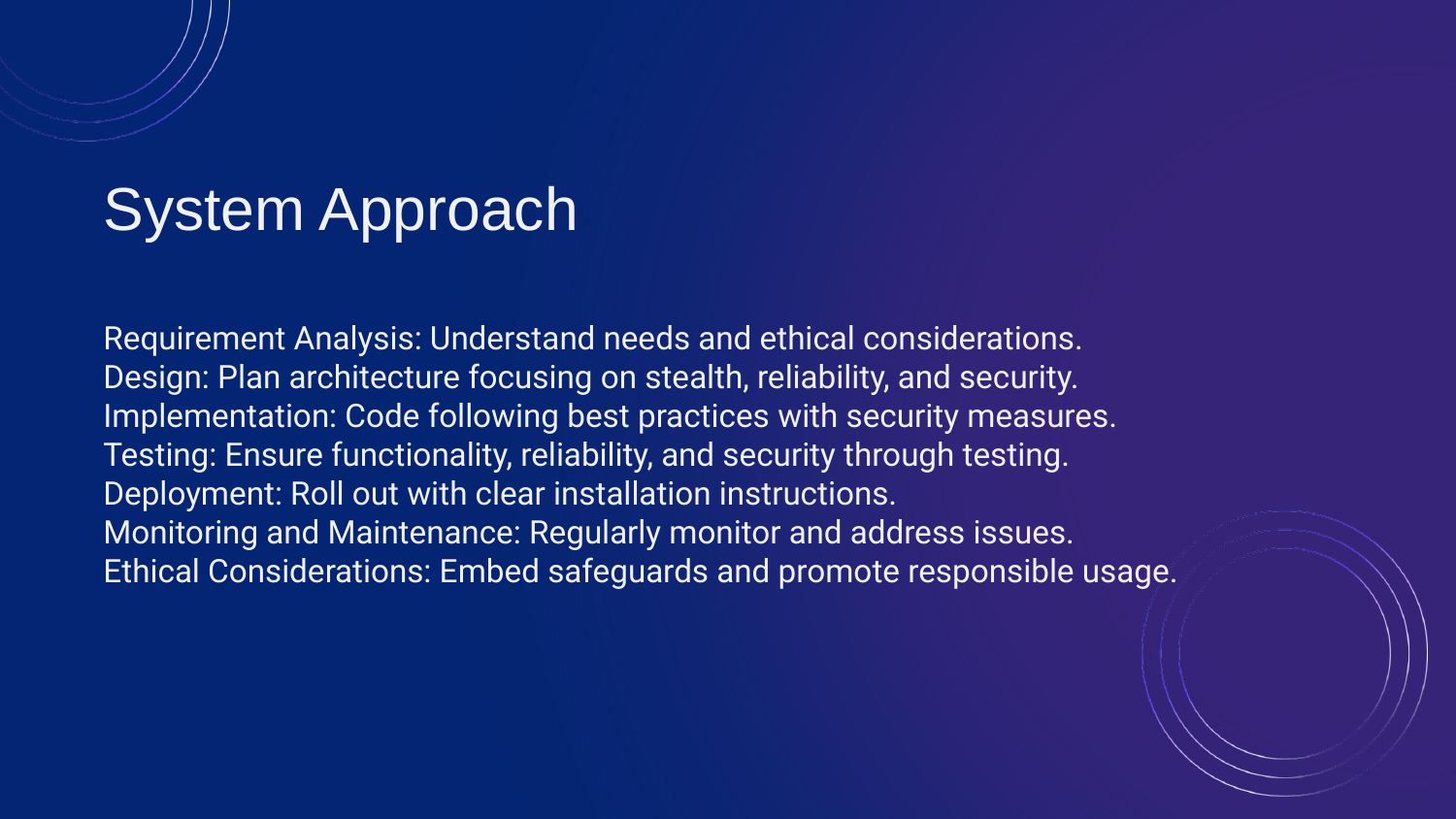

# System Approach
Requirement Analysis: Understand needs and ethical considerations.
Design: Plan architecture focusing on stealth, reliability, and security.
Implementation: Code following best practices with security measures.
Testing: Ensure functionality, reliability, and security through testing.
Deployment: Roll out with clear installation instructions.
Monitoring and Maintenance: Regularly monitor and address issues.
Ethical Considerations: Embed safeguards and promote responsible usage.